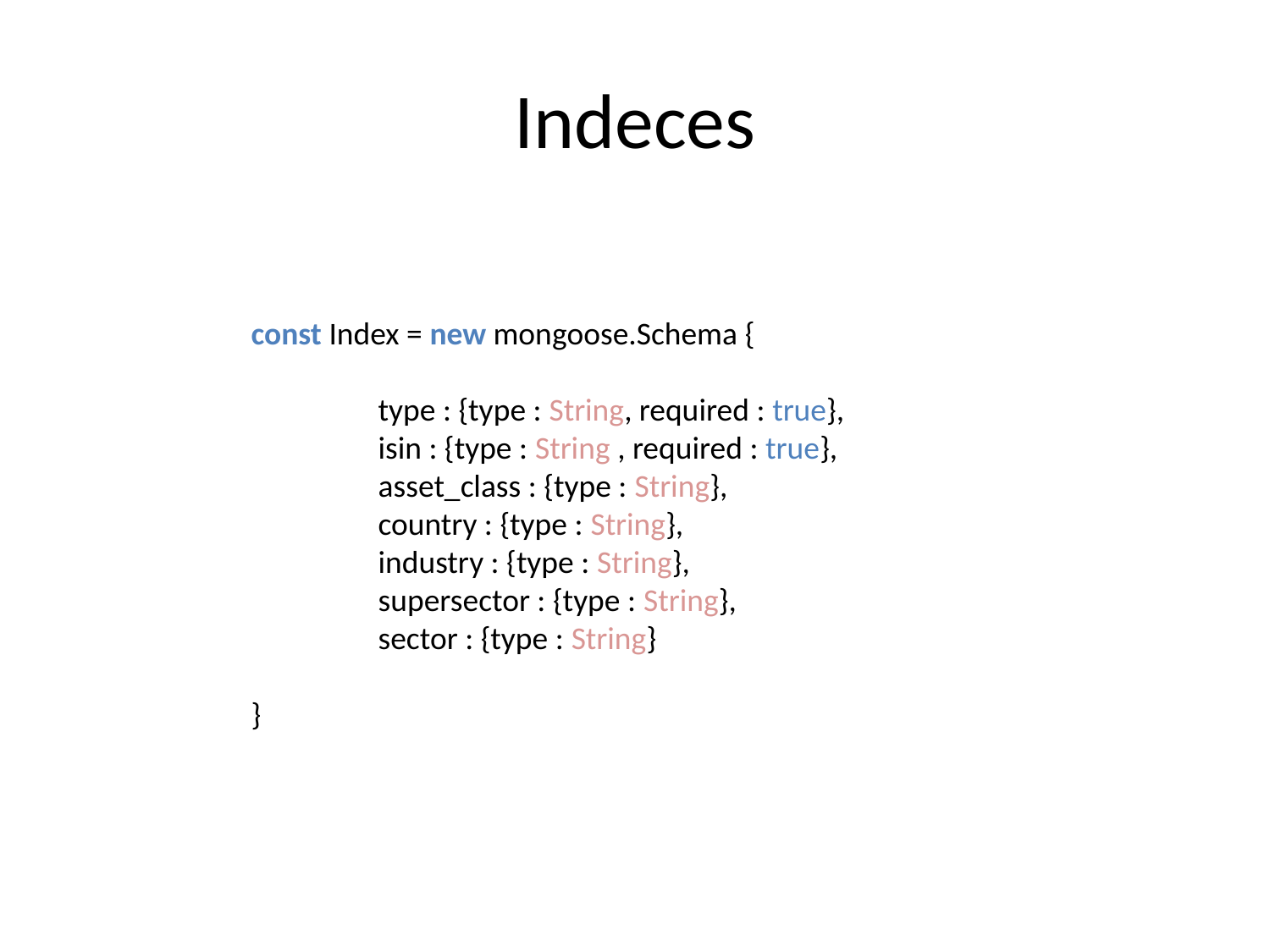

# Indeces
const Index = new mongoose.Schema {

	type : {type : String, required : true},
	isin : {type : String , required : true},
	asset_class : {type : String},
	country : {type : String},
	industry : {type : String},
	supersector : {type : String},
	sector : {type : String}

}